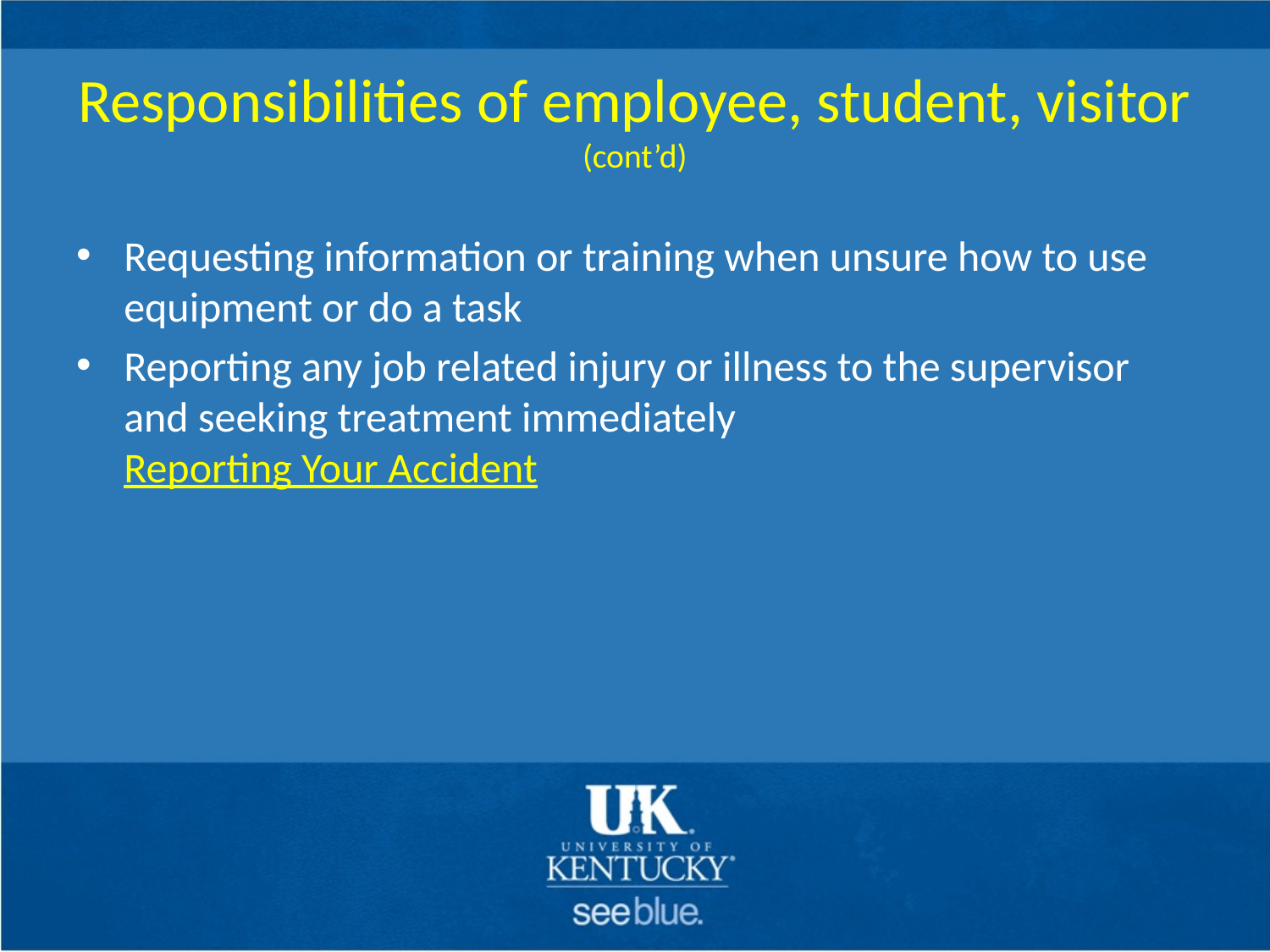

# Responsibilities of employee, student, visitor (cont’d)
Requesting information or training when unsure how to use equipment or do a task
Reporting any job related injury or illness to the supervisor and seeking treatment immediately                                Reporting Your Accident